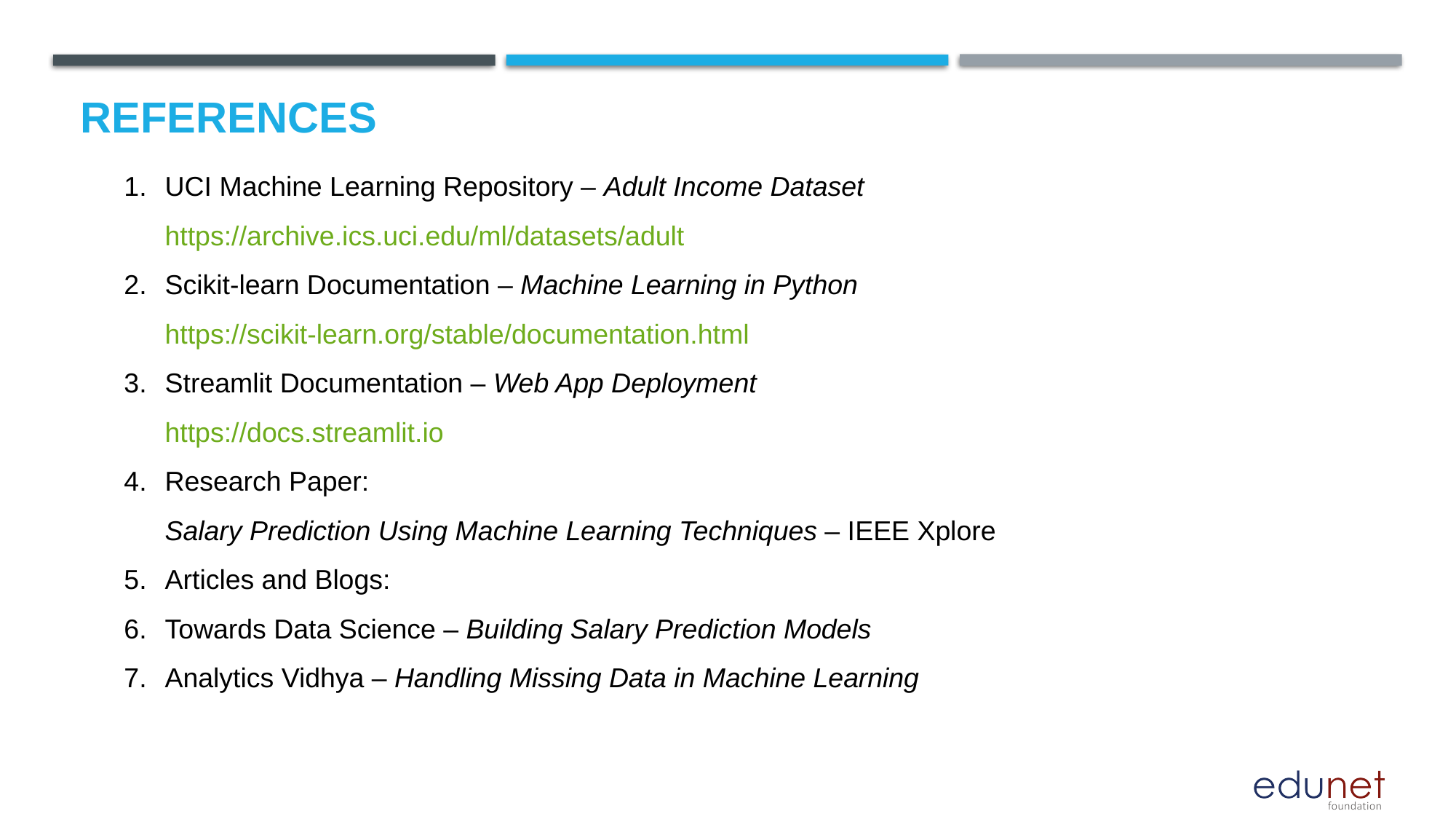

# References
UCI Machine Learning Repository – Adult Income Dataset
https://archive.ics.uci.edu/ml/datasets/adult
Scikit-learn Documentation – Machine Learning in Python
https://scikit-learn.org/stable/documentation.html
Streamlit Documentation – Web App Deployment
https://docs.streamlit.io
Research Paper:
Salary Prediction Using Machine Learning Techniques – IEEE Xplore
Articles and Blogs:
Towards Data Science – Building Salary Prediction Models
Analytics Vidhya – Handling Missing Data in Machine Learning